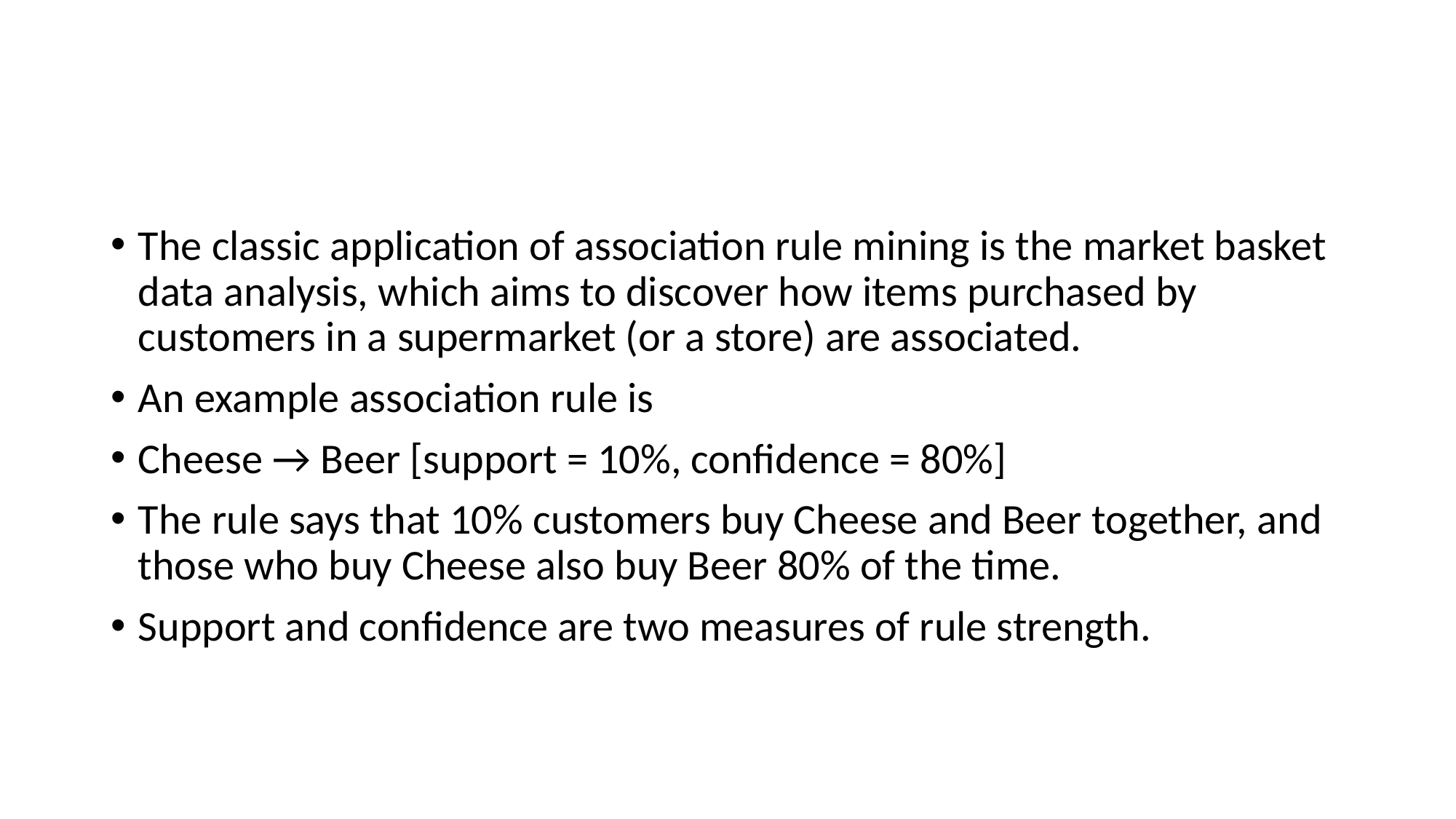

#
The classic application of association rule mining is the market basket data analysis, which aims to discover how items purchased by customers in a supermarket (or a store) are associated.
An example association rule is
Cheese → Beer [support = 10%, confidence = 80%]
The rule says that 10% customers buy Cheese and Beer together, and those who buy Cheese also buy Beer 80% of the time.
Support and confidence are two measures of rule strength.